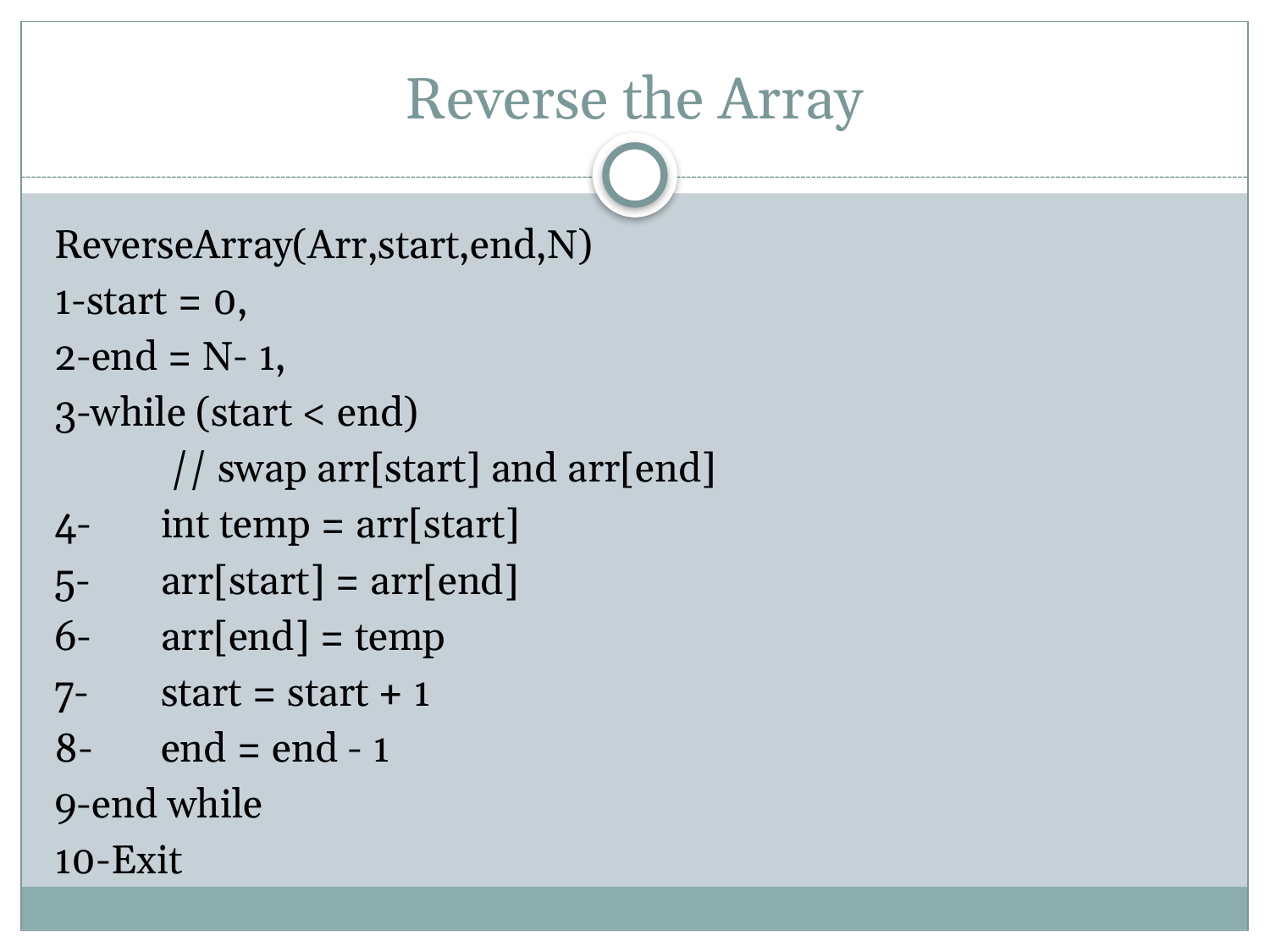

# Reverse the Array
ReverseArray(Arr,start,end,N)
1-start = 0,
2-end = N- 1,
3-while (start < end)
	 // swap arr[start] and arr[end]
4-	int temp = arr[start]
5-	arr[start] = arr[end]
6-	arr[end] = temp
7-	start = start + 1
8-	end = end - 1
9-end while
10-Exit